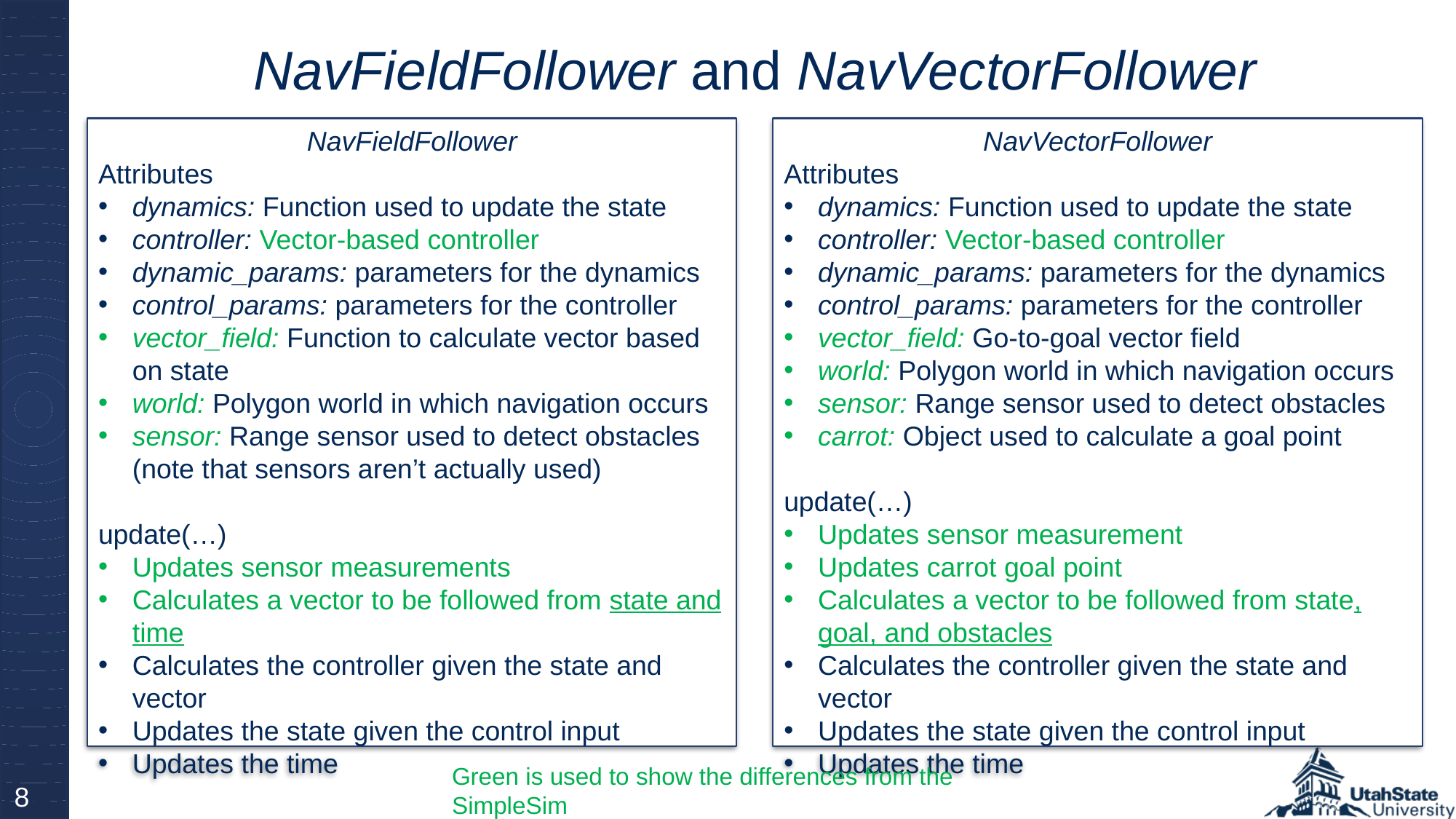

# NavFieldFollower and NavVectorFollower
NavFieldFollower
Attributes
dynamics: Function used to update the state
controller: Vector-based controller
dynamic_params: parameters for the dynamics
control_params: parameters for the controller
vector_field: Function to calculate vector based on state
world: Polygon world in which navigation occurs
sensor: Range sensor used to detect obstacles (note that sensors aren’t actually used)

update(…)
Updates sensor measurements
Calculates a vector to be followed from state and time
Calculates the controller given the state and vector
Updates the state given the control input
Updates the time

NavVectorFollower
Attributes
dynamics: Function used to update the state
controller: Vector-based controller
dynamic_params: parameters for the dynamics
control_params: parameters for the controller
vector_field: Go-to-goal vector field
world: Polygon world in which navigation occurs
sensor: Range sensor used to detect obstacles
carrot: Object used to calculate a goal point

update(…)
Updates sensor measurement
Updates carrot goal point
Calculates a vector to be followed from state, goal, and obstacles
Calculates the controller given the state and vector
Updates the state given the control input
Updates the time

Green is used to show the differences from the SimpleSim
8